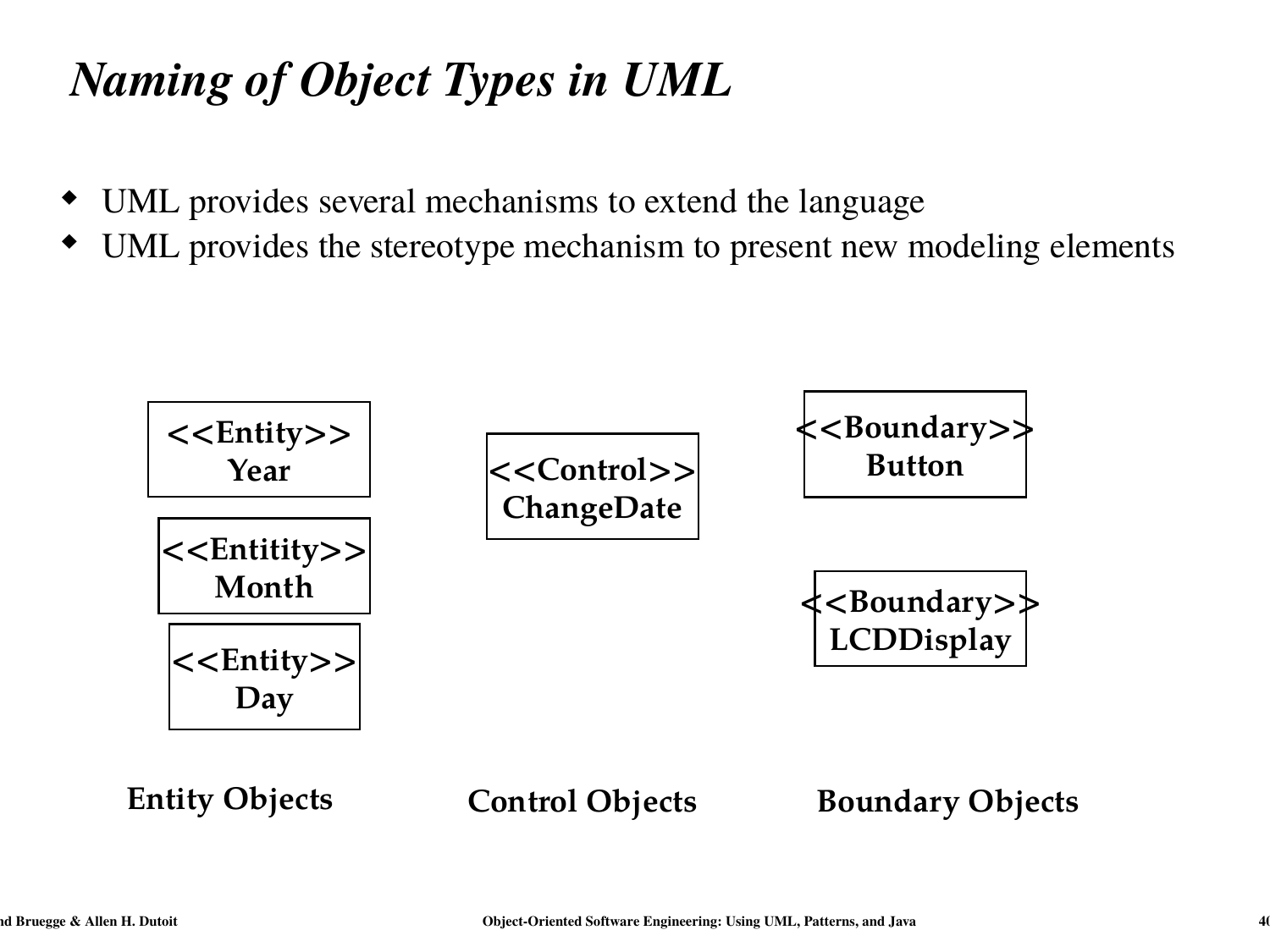

# Naming of Object Types in UML
UML provides several mechanisms to extend the language
UML provides the stereotype mechanism to present new modeling elements

<<Boundary>>
Button
<<Entity>>
Year
<<Control>>
ChangeDate
<<Entitity>>
Month
<<Boundary>>
LCDDisplay
<<Entity>>
Day
Entity Objects
Control Objects
Boundary Objects